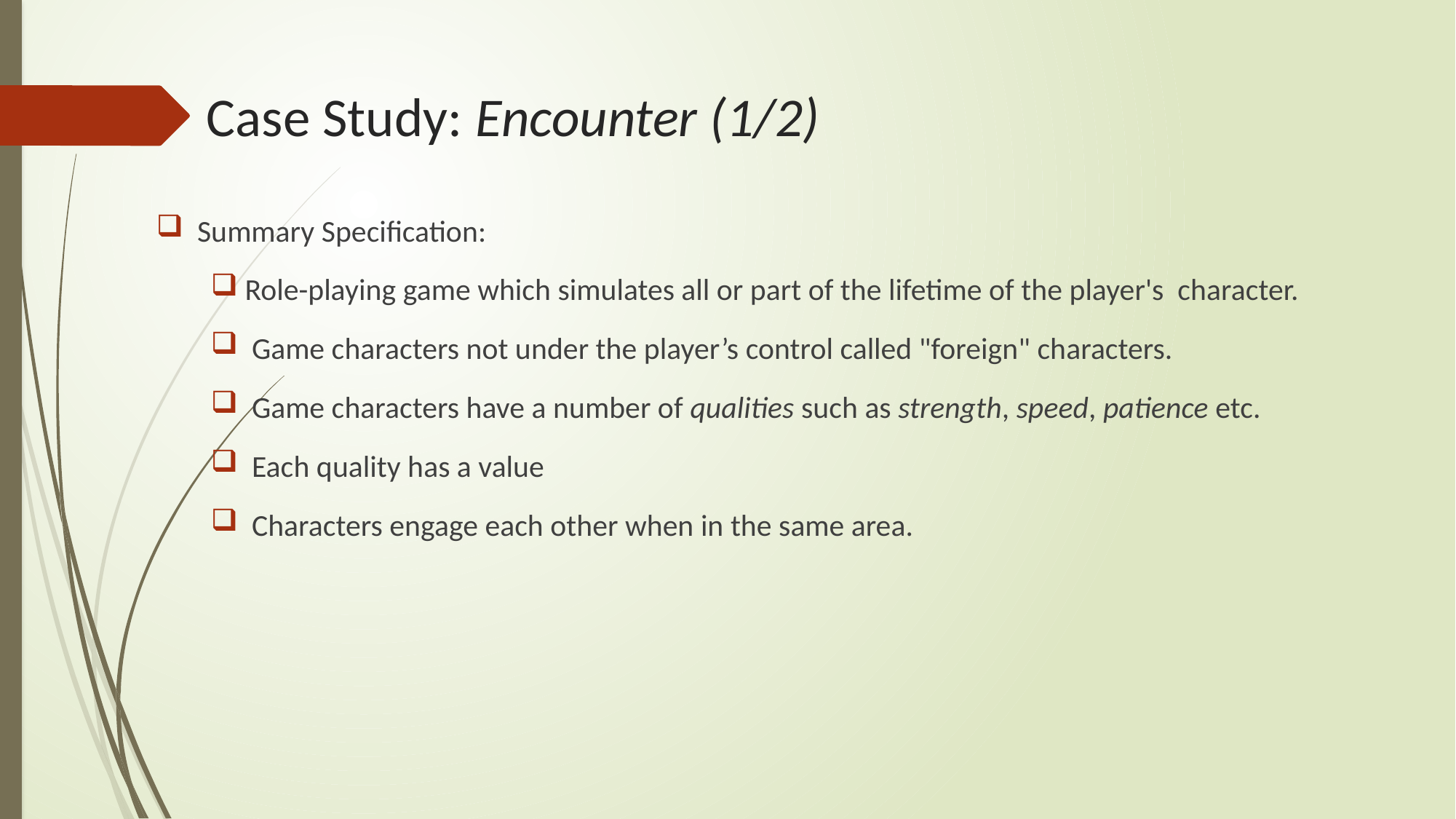

# Case Study: Encounter (1/2)
Summary Specification:
Role-playing game which simulates all or part of the lifetime of the player's  character.
 Game characters not under the player’s control called "foreign" characters.
 Game characters have a number of qualities such as strength, speed, patience etc.
 Each quality has a value
 Characters engage each other when in the same area.